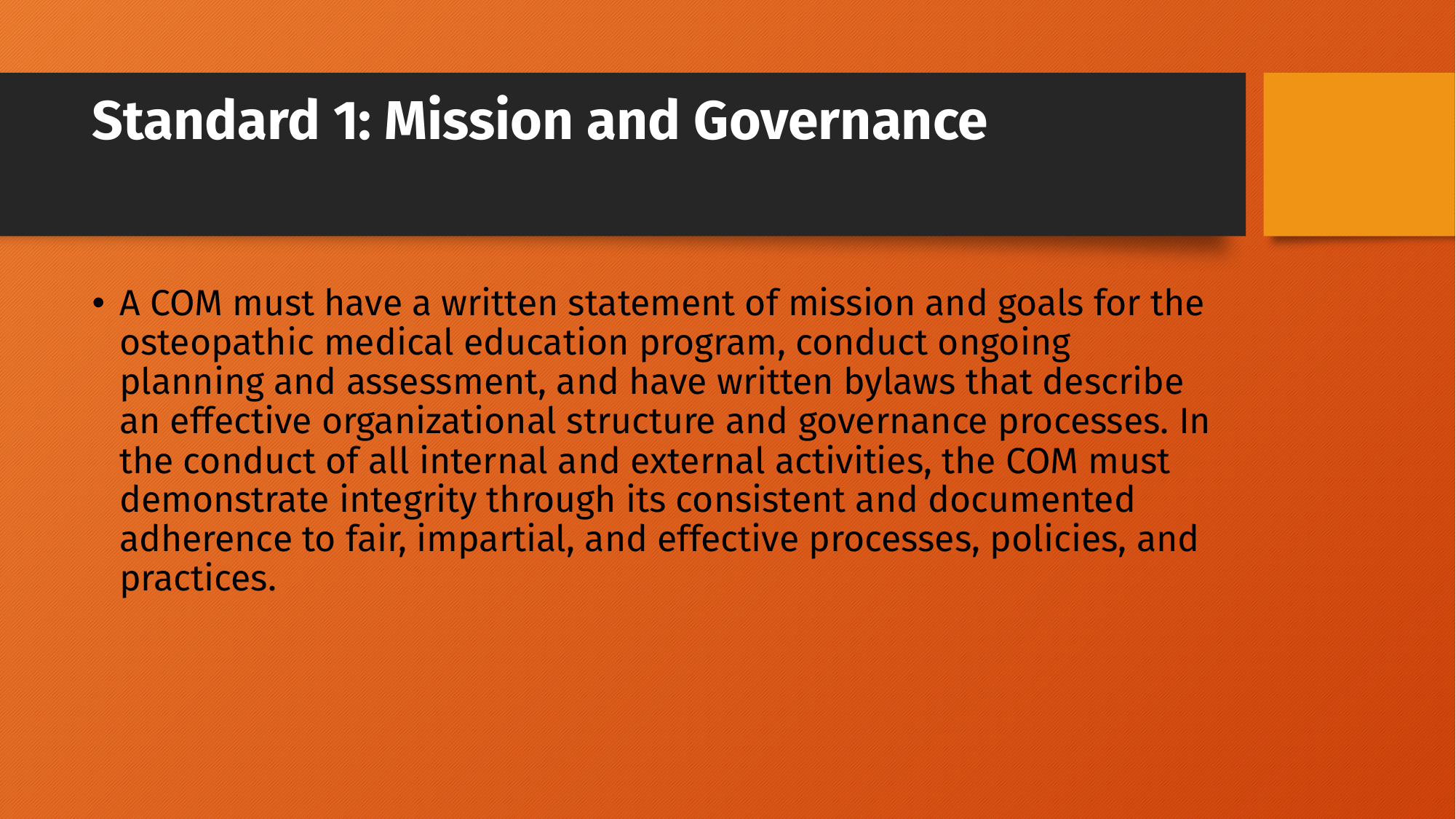

# Standard 1: Mission and Governance
A COM must have a written statement of mission and goals for the osteopathic medical education program, conduct ongoing planning and assessment, and have written bylaws that describe an effective organizational structure and governance processes. In the conduct of all internal and external activities, the COM must demonstrate integrity through its consistent and documented adherence to fair, impartial, and effective processes, policies, and practices.